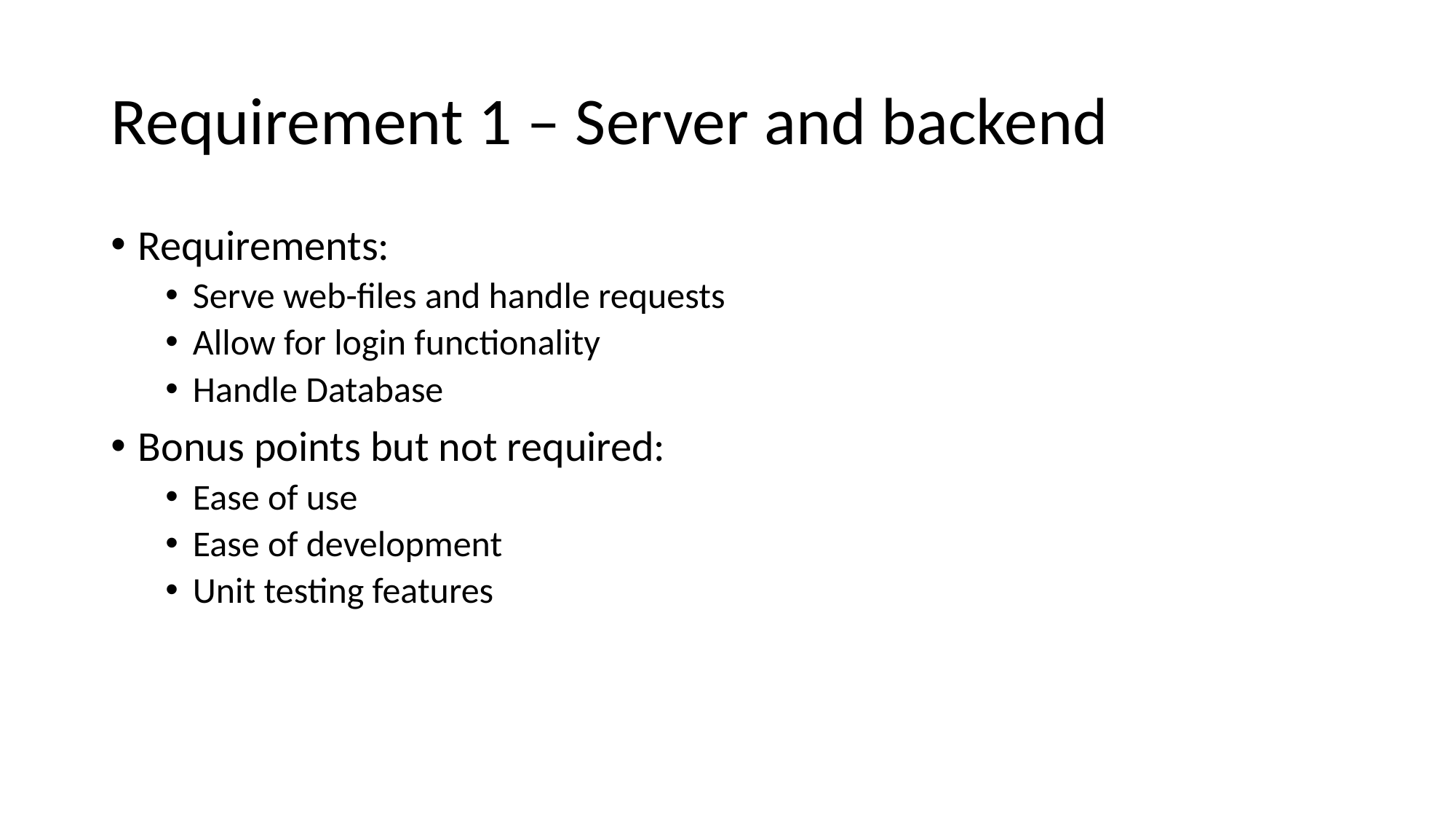

# Requirement 1 – Server and backend
Requirements:
Serve web-files and handle requests
Allow for login functionality
Handle Database
Bonus points but not required:
Ease of use
Ease of development
Unit testing features